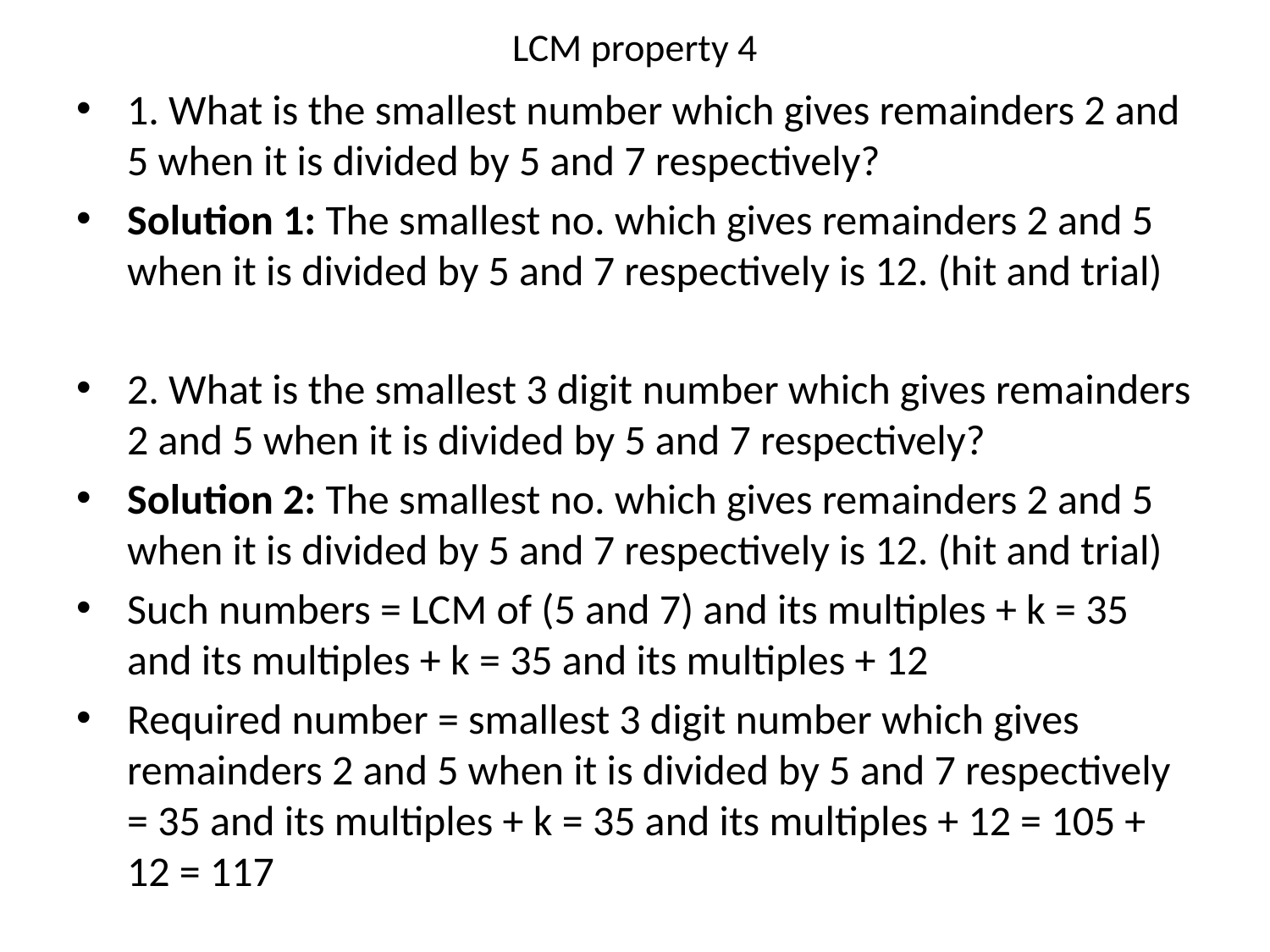

# LCM property 4
1. What is the smallest number which gives remainders 2 and 5 when it is divided by 5 and 7 respectively?
Solution 1: The smallest no. which gives remainders 2 and 5 when it is divided by 5 and 7 respectively is 12. (hit and trial)

2. What is the smallest 3 digit number which gives remainders 2 and 5 when it is divided by 5 and 7 respectively?
Solution 2: The smallest no. which gives remainders 2 and 5 when it is divided by 5 and 7 respectively is 12. (hit and trial)
Such numbers = LCM of (5 and 7) and its multiples + k = 35 and its multiples + k = 35 and its multiples + 12
Required number = smallest 3 digit number which gives remainders 2 and 5 when it is divided by 5 and 7 respectively = 35 and its multiples + k = 35 and its multiples + 12 = 105 + 12 = 117